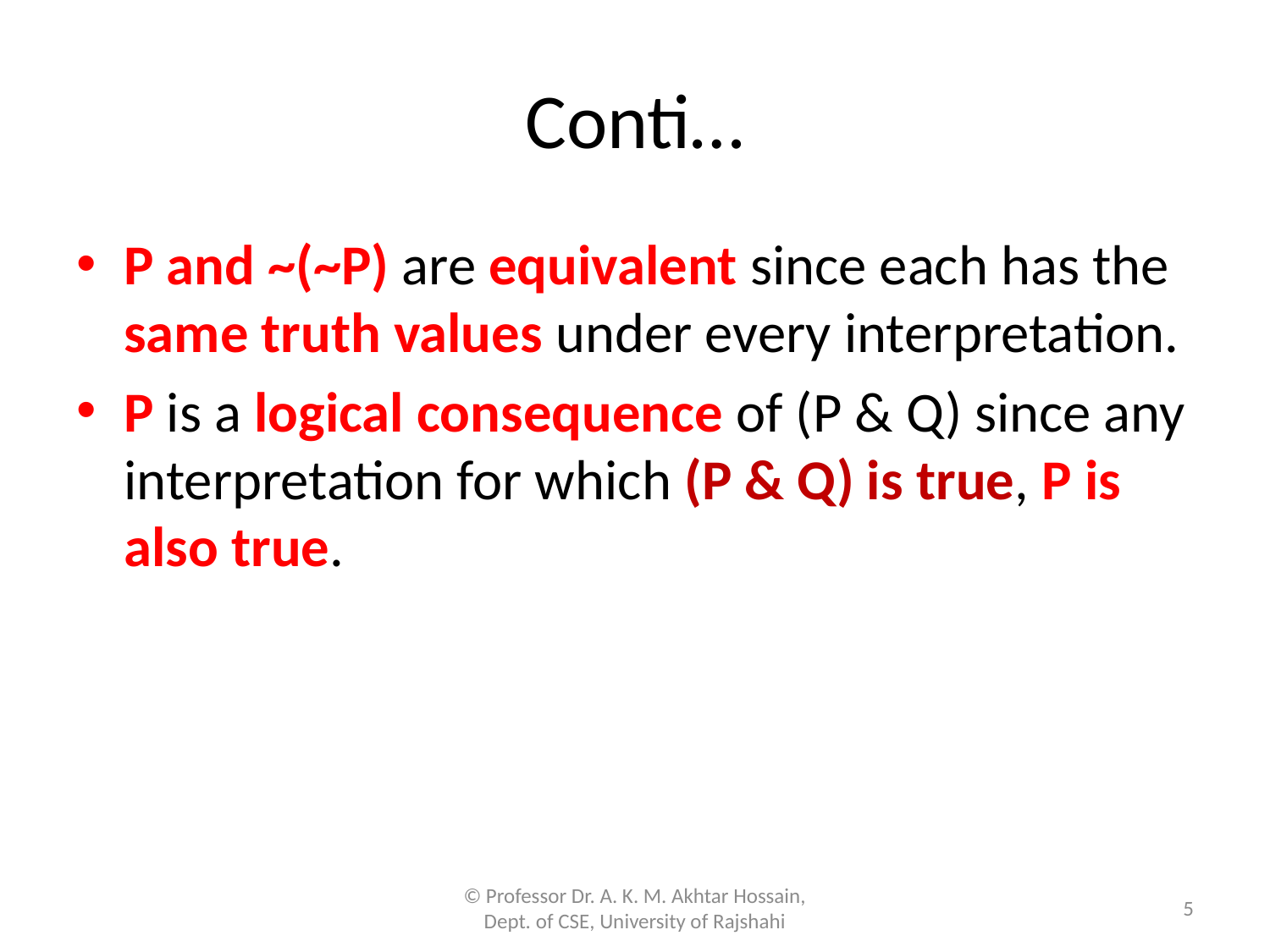

# Conti…
P and ~(~P) are equivalent since each has the same truth values under every interpretation.
P is a logical consequence of (P & Q) since any interpretation for which (P & Q) is true, P is also true.

© Professor Dr. A. K. M. Akhtar Hossain, Dept. of CSE, University of Rajshahi
5